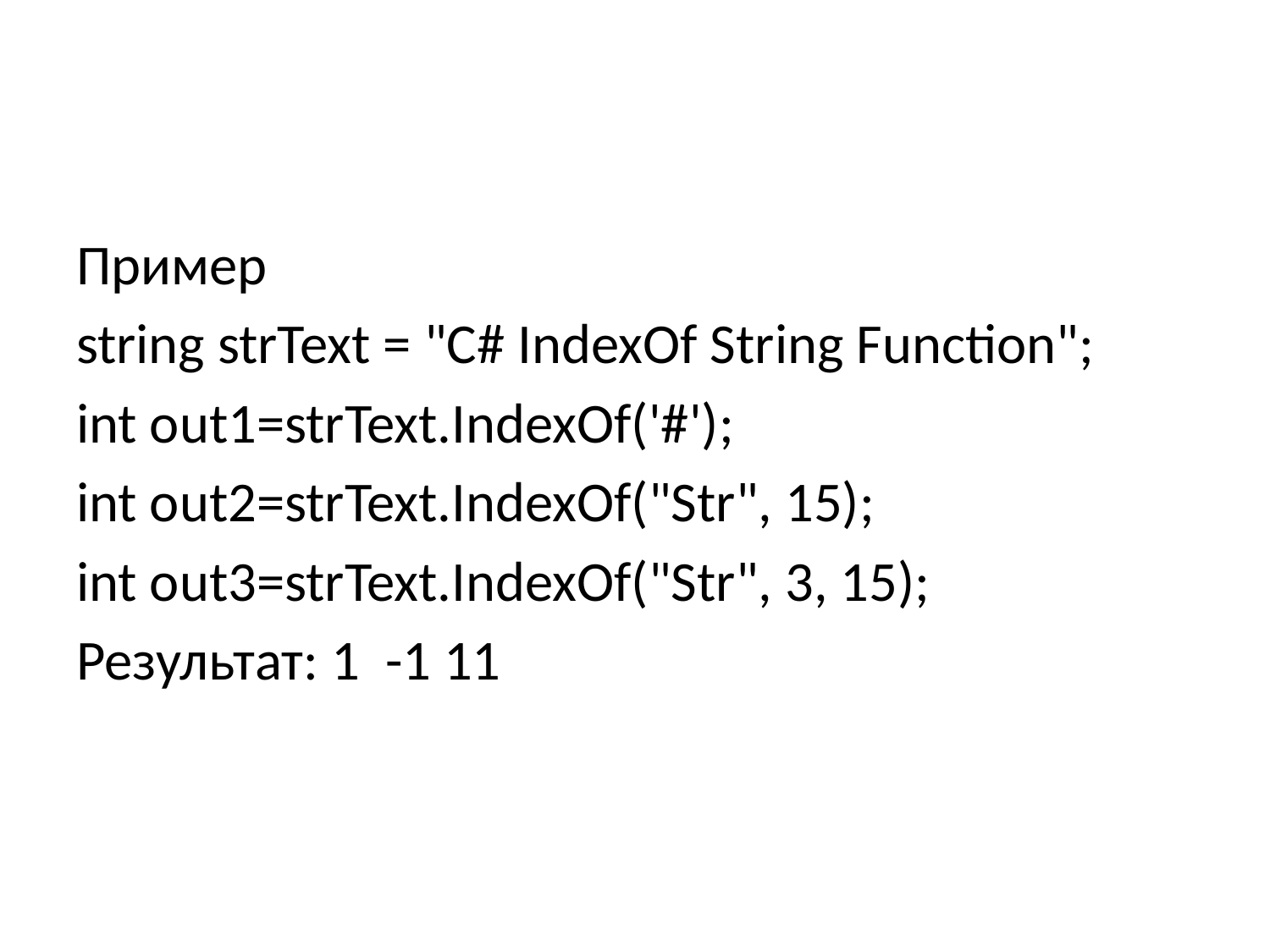

#
Пример
string strText = "C# IndexOf String Function";
int out1=strText.IndexOf('#');
int out2=strText.IndexOf("Str", 15);
int out3=strText.IndexOf("Str", 3, 15);
Результат: 1  -1 11